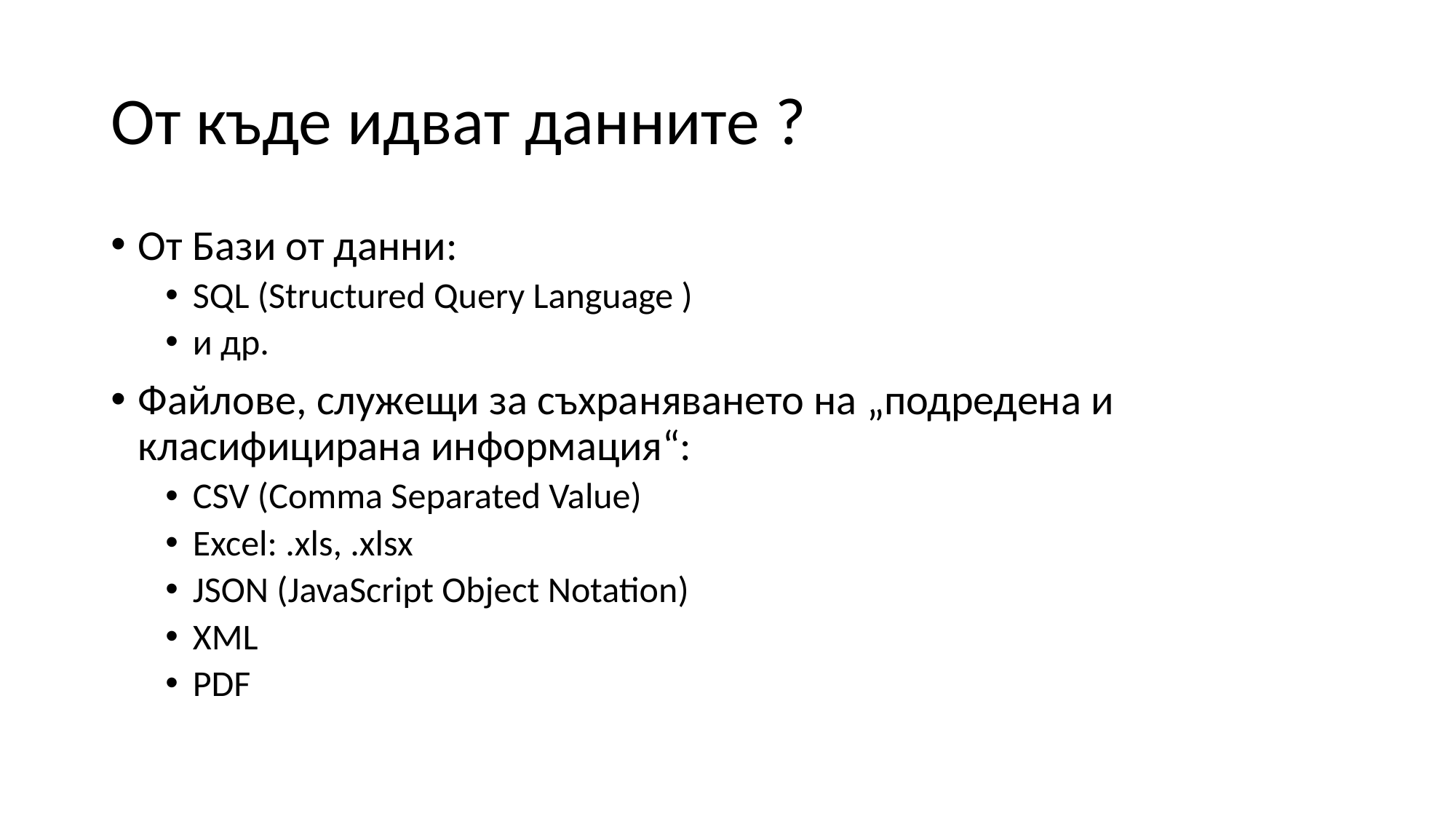

# От къде идват данните ?
От Бази от данни:
SQL (Structured Query Language )
и др.
Файлове, служещи за съхраняването на „подредена и класифицирана информация“:
CSV (Comma Separated Value)
Excel: .xls, .xlsx
JSON (JavaScript Object Notation)
XML
PDF